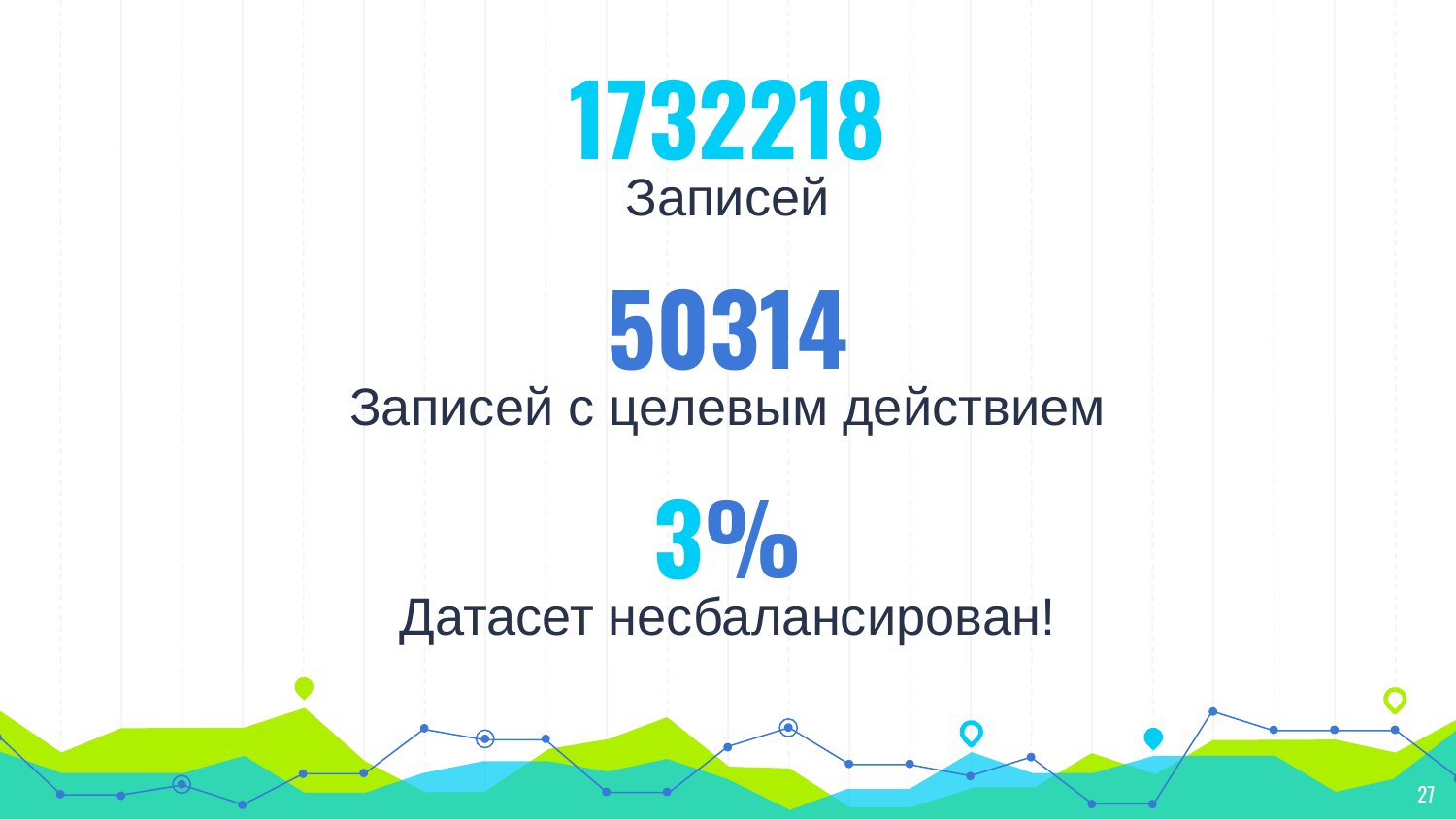

# 1732218
Записей
50314
Записей с целевым действием
3%
Датасет несбалансирован!
27